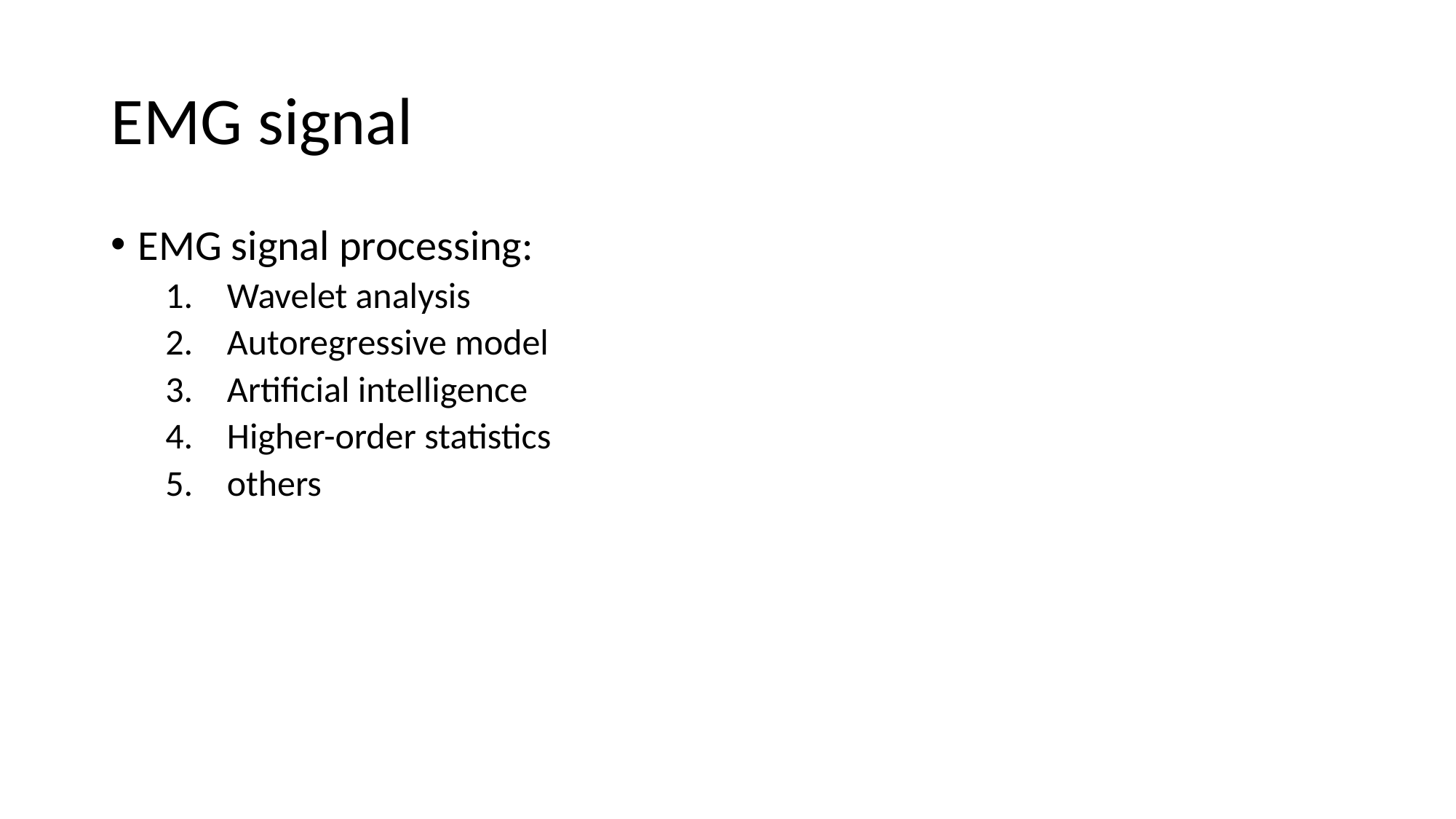

# EMG signal
EMG signal processing:
Wavelet analysis
Autoregressive model
Artificial intelligence
Higher-order statistics
others